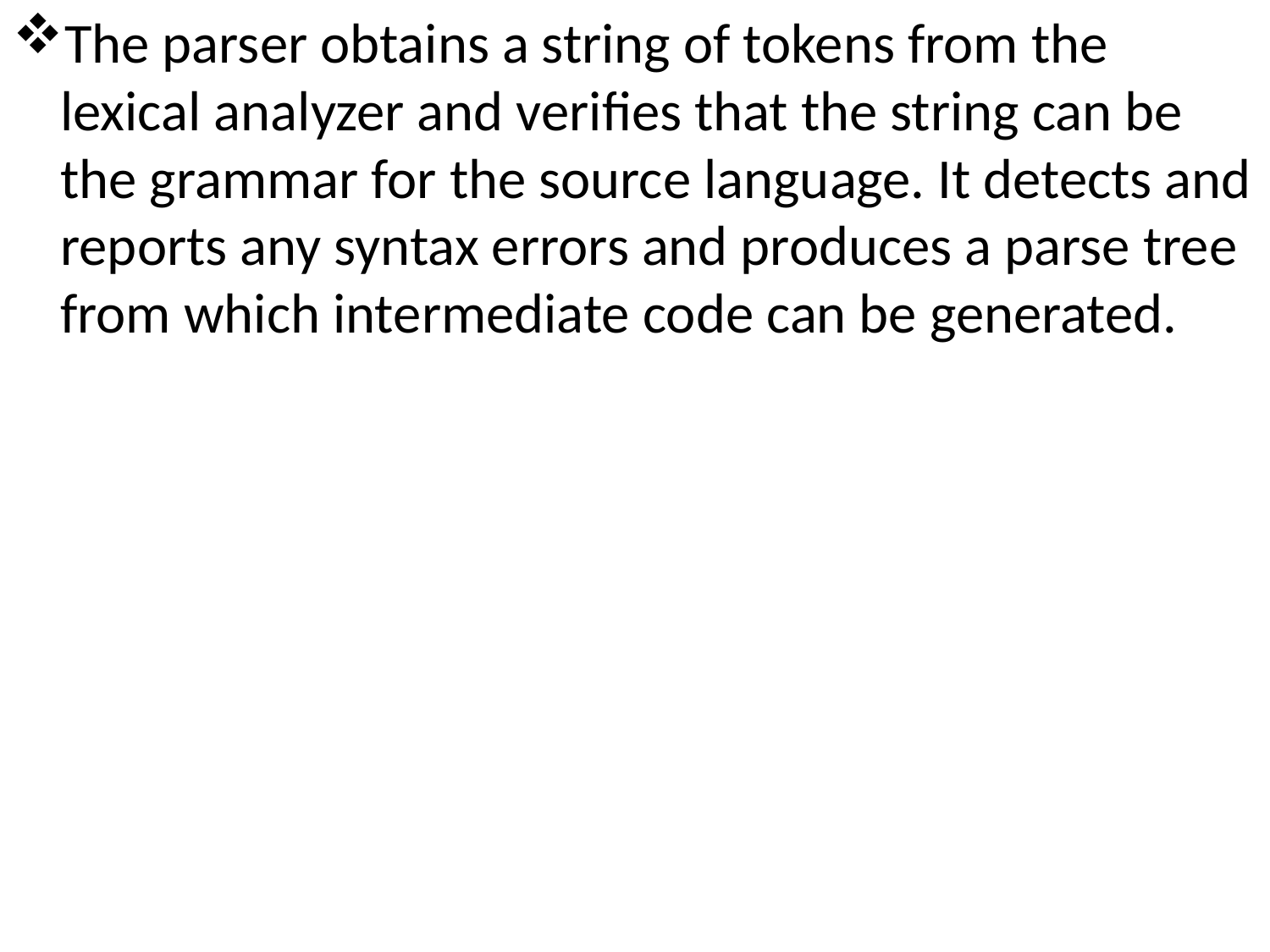

The parser obtains a string of tokens from the lexical analyzer and verifies that the string can be the grammar for the source language. It detects and reports any syntax errors and produces a parse tree from which intermediate code can be generated.